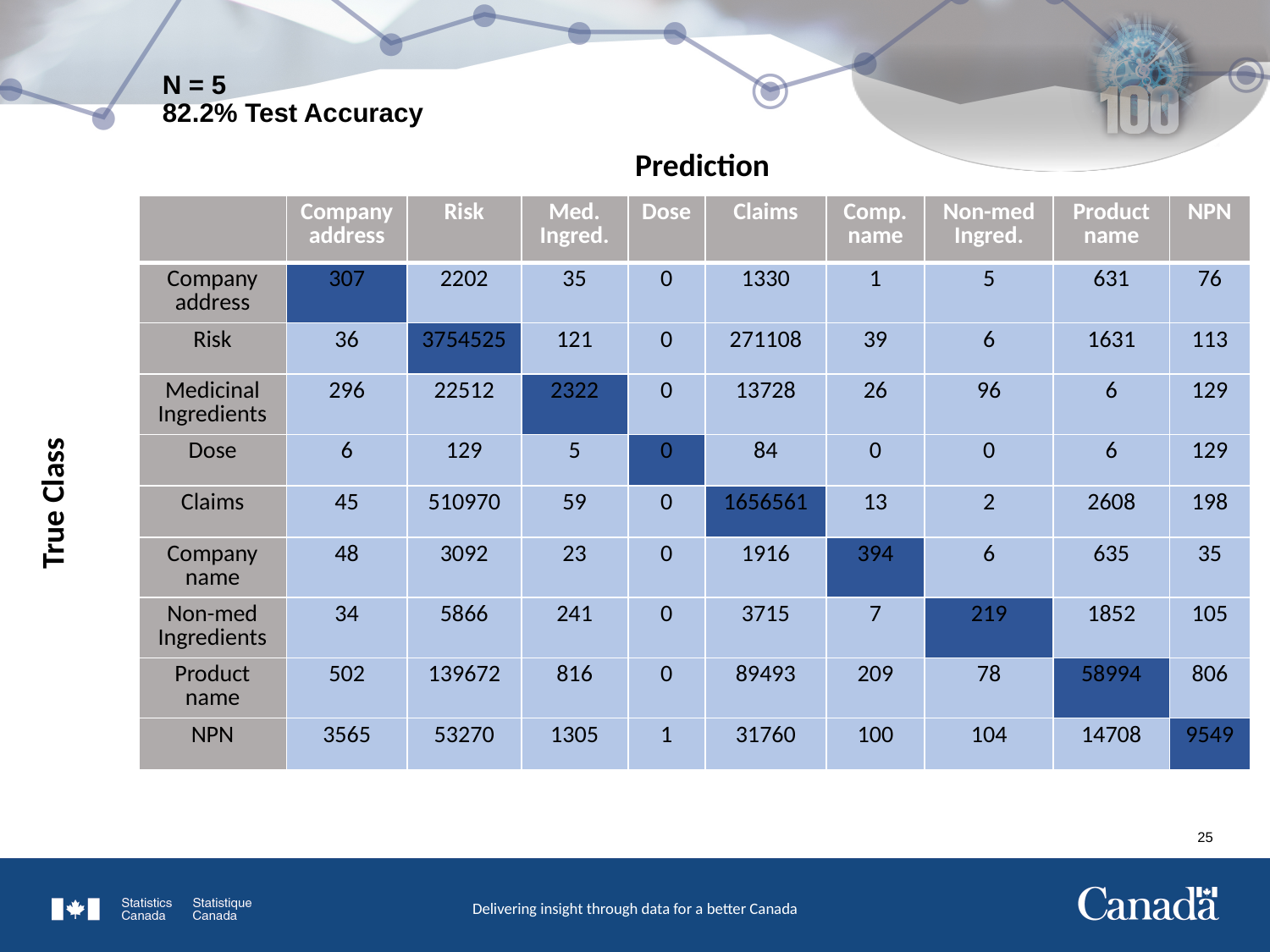

# N = 5 82.2% Test Accuracy
Prediction
|  | Company address | Risk | Med. Ingred. | Dose | Claims | Comp. name | Non-med Ingred. | Product name | NPN |
| --- | --- | --- | --- | --- | --- | --- | --- | --- | --- |
| Company address | 307 | 2202 | 35 | 0 | 1330 | 1 | 5 | 631 | 76 |
| Risk | 36 | 3754525 | 121 | 0 | 271108 | 39 | 6 | 1631 | 113 |
| Medicinal Ingredients | 296 | 22512 | 2322 | 0 | 13728 | 26 | 96 | 6 | 129 |
| Dose | 6 | 129 | 5 | 0 | 84 | 0 | 0 | 6 | 129 |
| Claims | 45 | 510970 | 59 | 0 | 1656561 | 13 | 2 | 2608 | 198 |
| Company name | 48 | 3092 | 23 | 0 | 1916 | 394 | 6 | 635 | 35 |
| Non-med Ingredients | 34 | 5866 | 241 | 0 | 3715 | 7 | 219 | 1852 | 105 |
| Product name | 502 | 139672 | 816 | 0 | 89493 | 209 | 78 | 58994 | 806 |
| NPN | 3565 | 53270 | 1305 | 1 | 31760 | 100 | 104 | 14708 | 9549 |
True Class
25